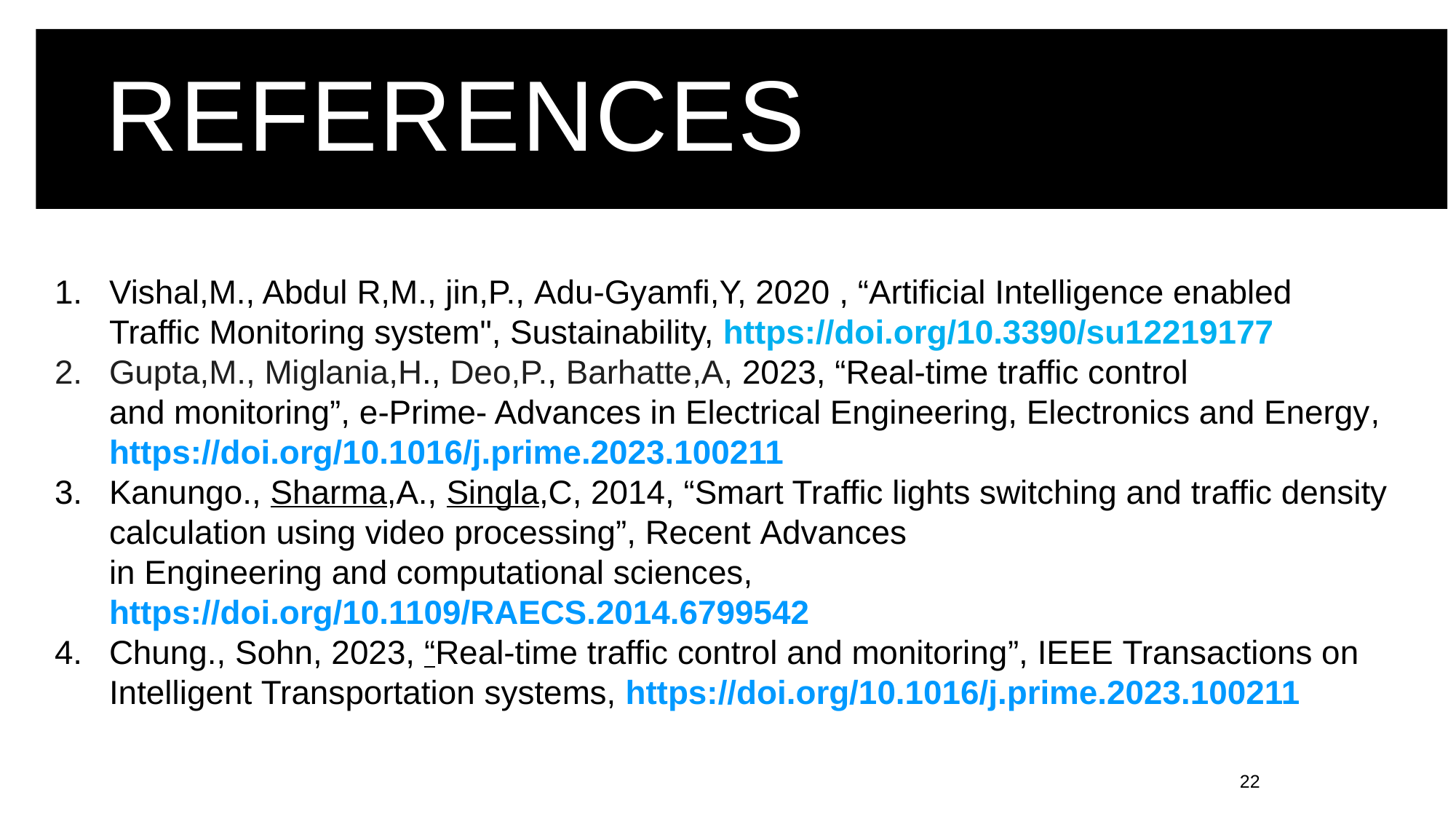

REFERENCES
Vishal,M., Abdul R,M., jin,P., Adu-Gyamfi,Y, 2020 , “Artificial Intelligence enabled Traffic Monitoring system", Sustainability, https://doi.org/10.3390/su12219177
Gupta,M., Miglania,H., Deo,P., Barhatte,A, 2023, “Real-time traffic control and monitoring”, e-Prime- Advances in Electrical Engineering, Electronics and Energy, https://doi.org/10.1016/j.prime.2023.100211
Kanungo., Sharma,A., Singla,C, 2014, “Smart Traffic lights switching and traffic density calculation using video processing”, Recent Advances in Engineering and computational sciences, https://doi.org/10.1109/RAECS.2014.6799542
Chung., Sohn, 2023, “Real-time traffic control and monitoring​”, IEEE Transactions on Intelligent Transportation systems, https://doi.org/10.1016/j.prime.2023.100211

22